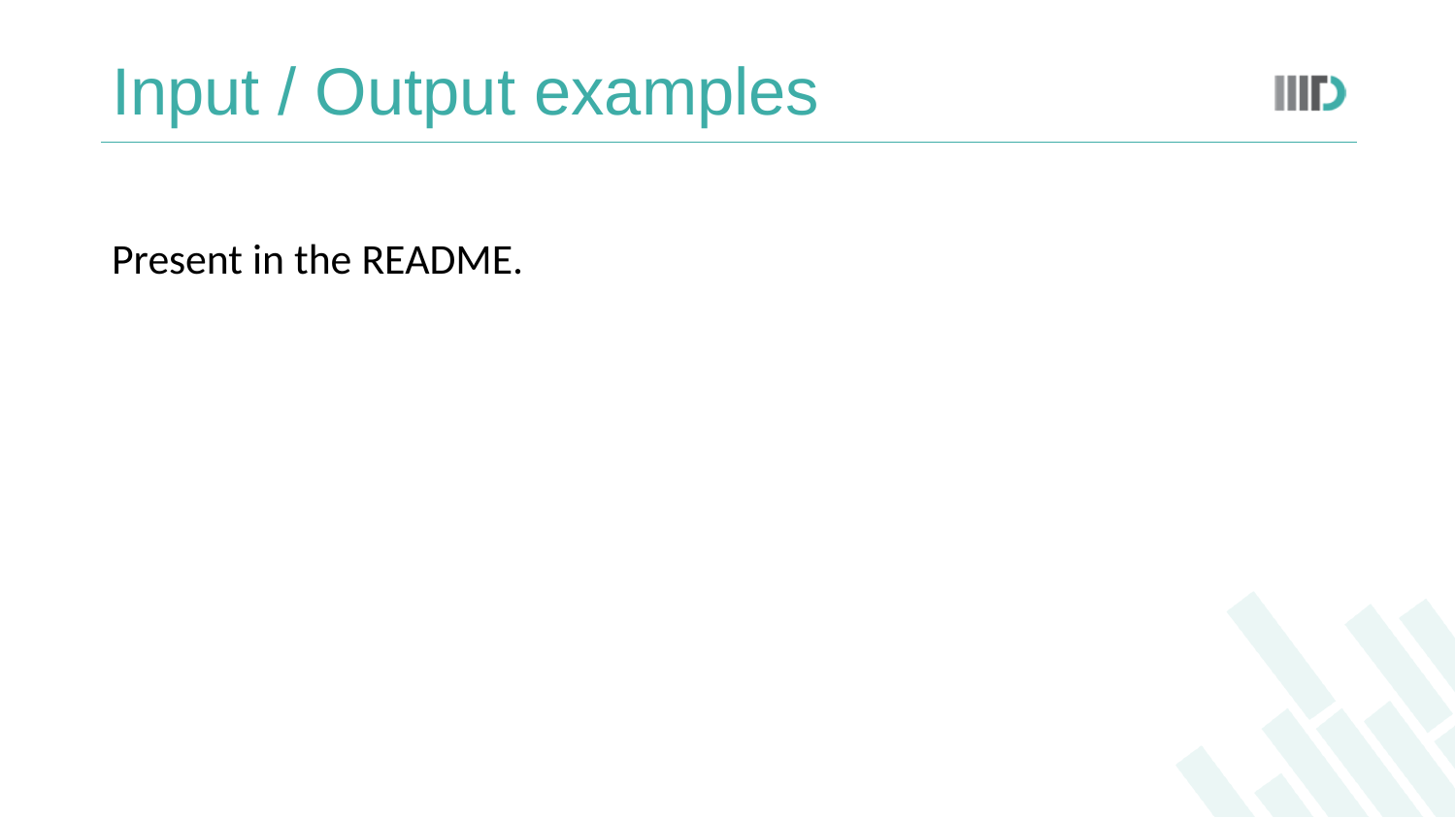

# Input / Output examples

Present in the README.